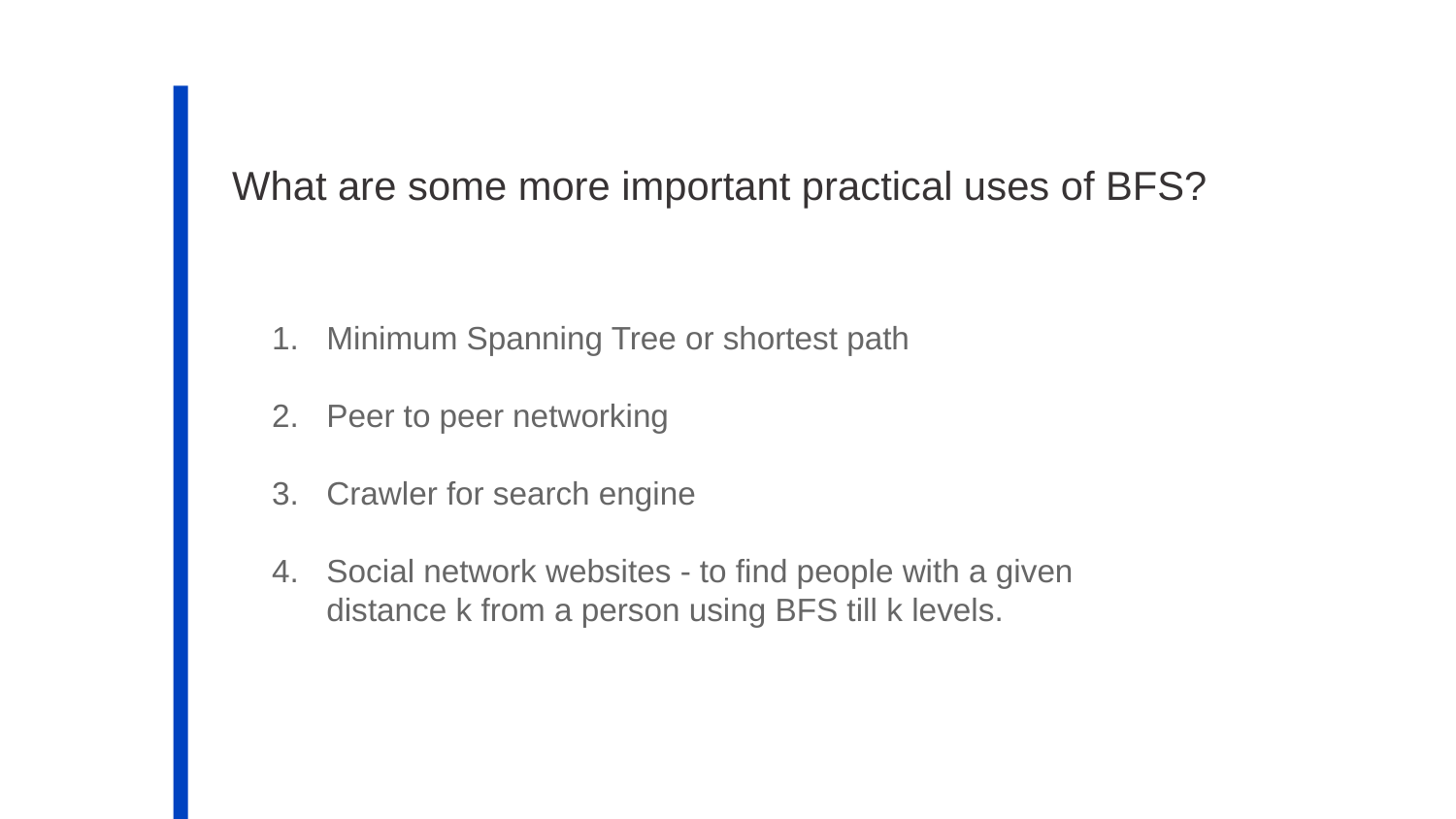

# What are some more important practical uses of BFS?
Minimum Spanning Tree or shortest path

Peer to peer networking

Crawler for search engine

Social network websites - to find people with a given distance k from a person using BFS till k levels.